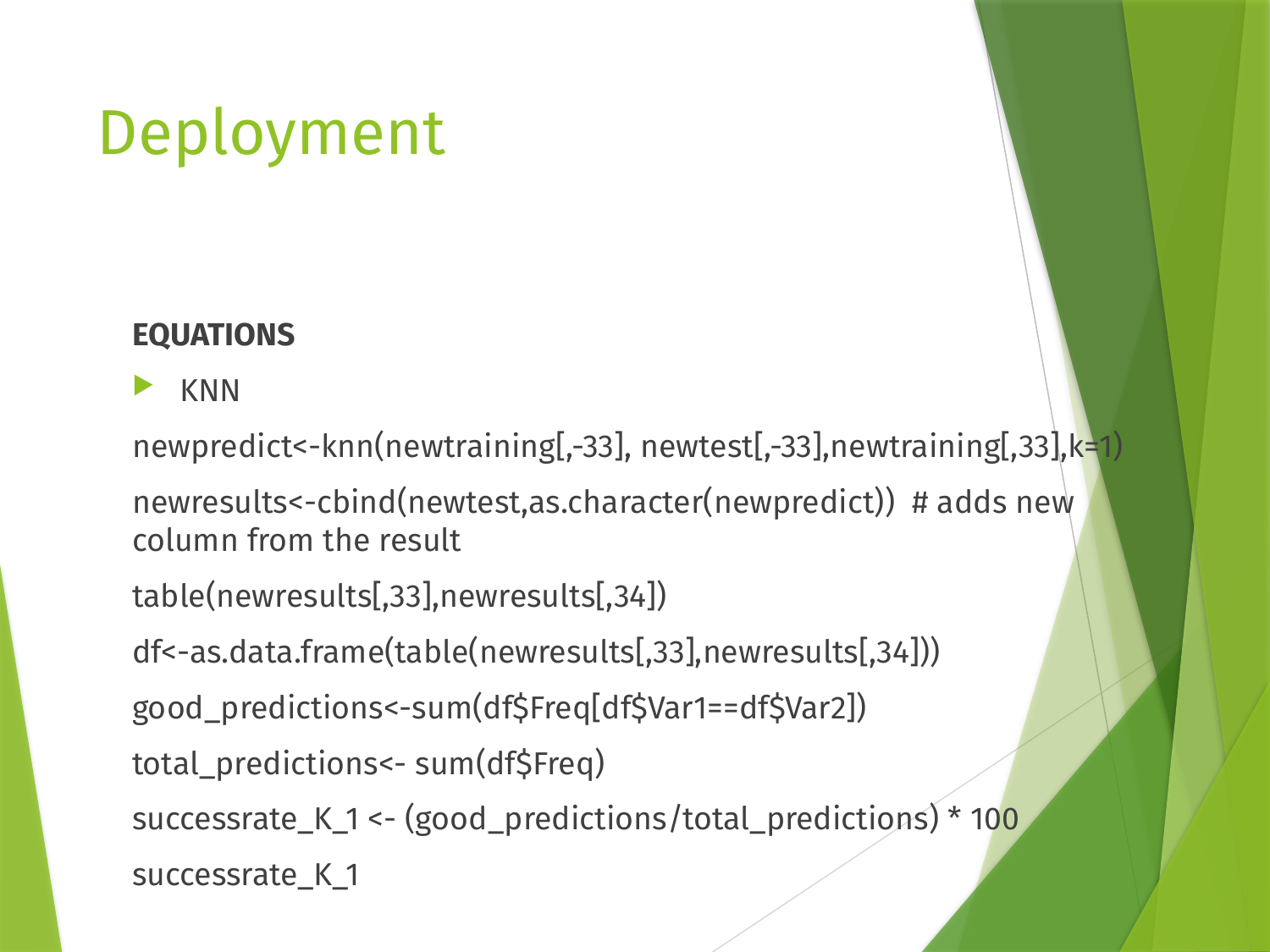

# Deployment

EQUATIONS
KNN
newpredict<-knn(newtraining[,-33], newtest[,-33],newtraining[,33],k=1)
newresults<-cbind(newtest,as.character(newpredict))  # adds new column from the result
table(newresults[,33],newresults[,34])
df<-as.data.frame(table(newresults[,33],newresults[,34]))
good_predictions<-sum(df$Freq[df$Var1==df$Var2])
total_predictions<- sum(df$Freq)
successrate_K_1 <- (good_predictions/total_predictions) * 100
successrate_K_1